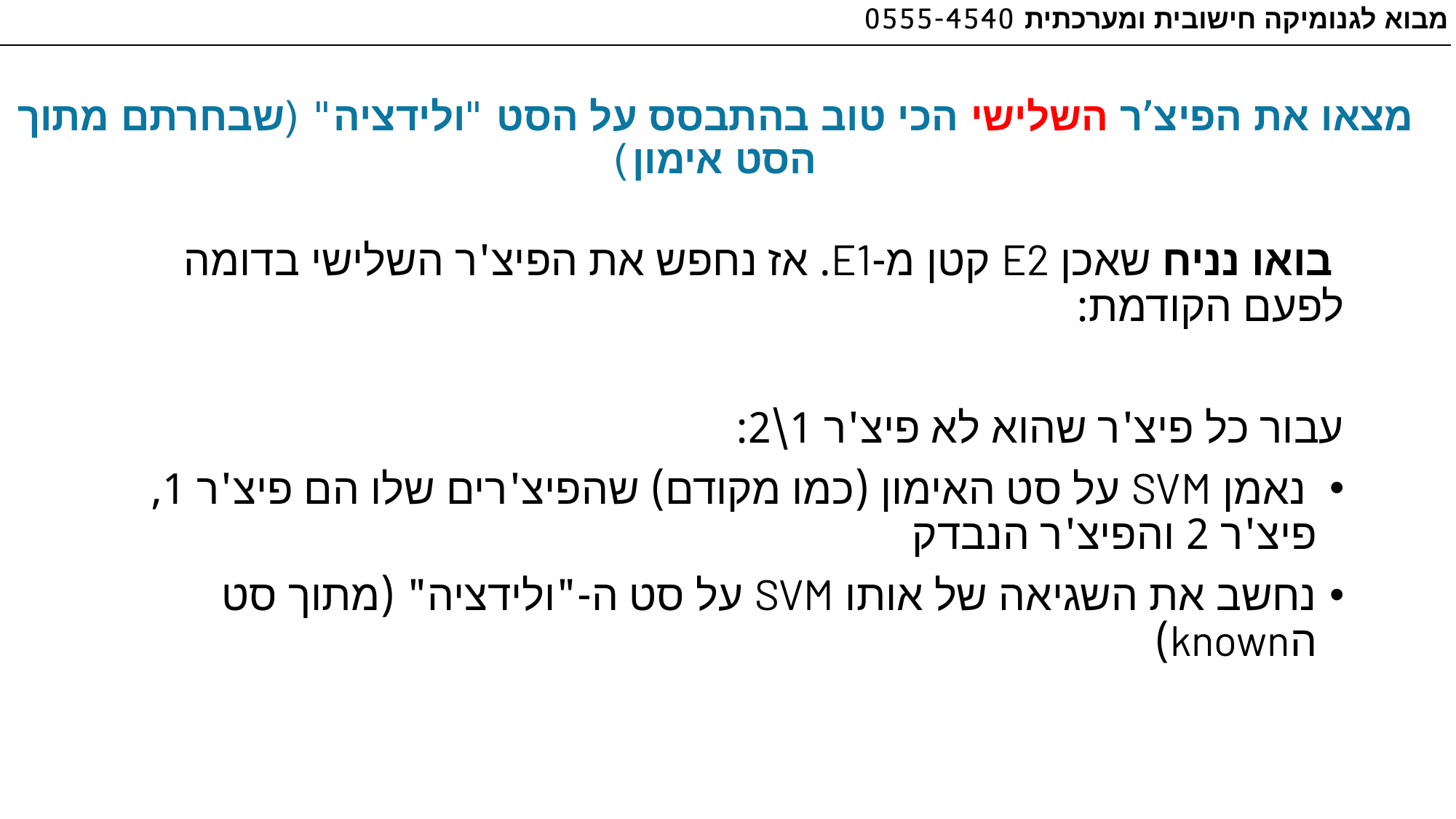

מבוא לגנומיקה חישובית ומערכתית 0555-4540

מצאו את הפיצ’ר השלישי הכי טוב בהתבסס על הסט "ולידציה" (שבחרתם מתוך הסט אימון)
 בואו נניח שאכן E2 קטן מ-E1. אז נחפש את הפיצ'ר השלישי בדומה לפעם הקודמת:

עבור כל פיצ'ר שהוא לא פיצ'ר 1\2:
 נאמן SVM על סט האימון (כמו מקודם) שהפיצ'רים שלו הם פיצ'ר 1, פיצ'ר 2 והפיצ'ר הנבדק
נחשב את השגיאה של אותו SVM על סט ה-"ולידציה" (מתוך סט הknown)

29